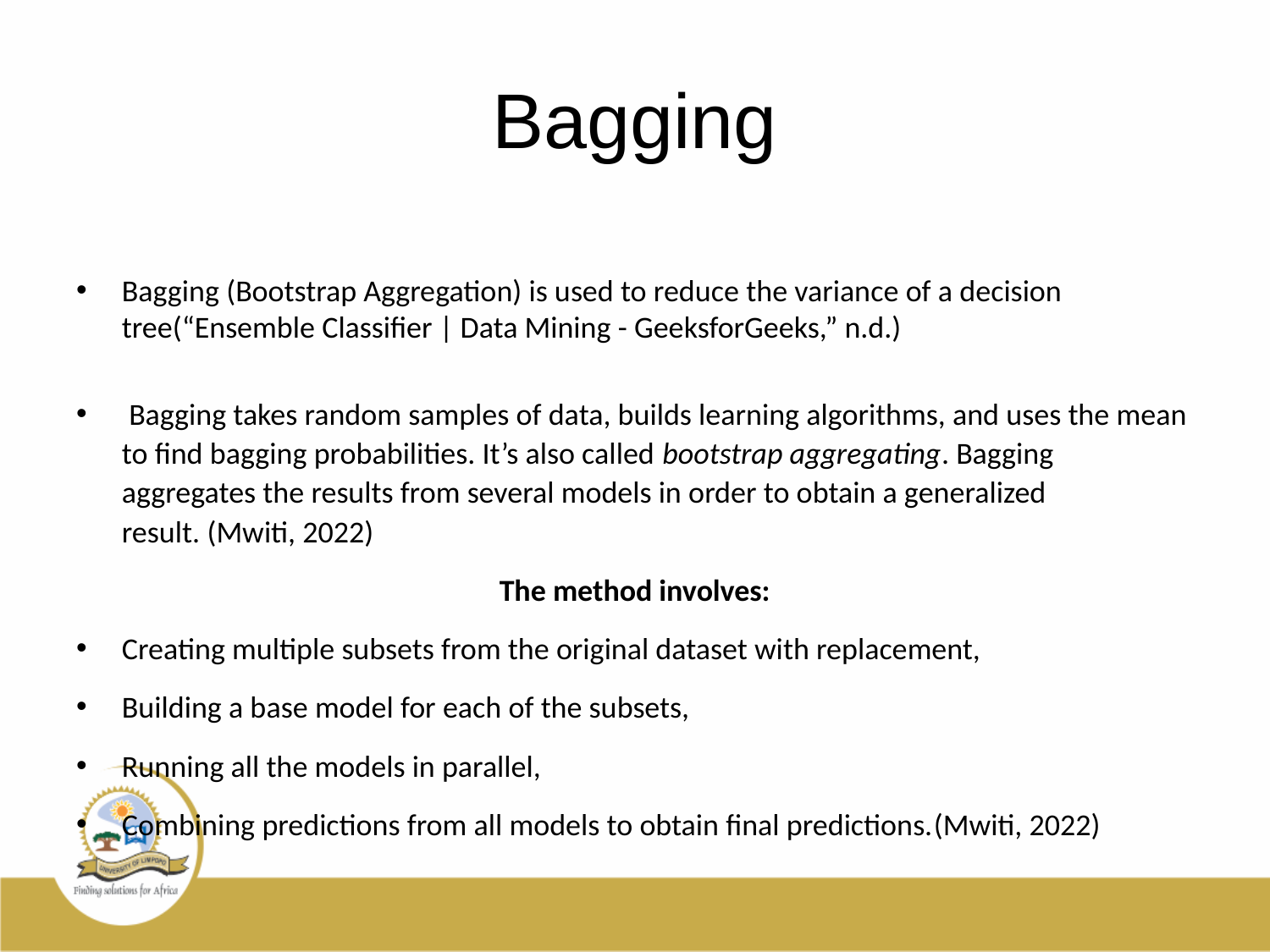

# Bagging

Bagging (Bootstrap Aggregation) is used to reduce the variance of a decision tree(“Ensemble Classifier | Data Mining - GeeksforGeeks,” n.d.)

 Bagging takes random samples of data, builds learning algorithms, and uses the mean to find bagging probabilities. It’s also called bootstrap aggregating. Bagging aggregates the results from several models in order to obtain a generalized result. (Mwiti, 2022)
The method involves:
Creating multiple subsets from the original dataset with replacement,
Building a base model for each of the subsets,
Running all the models in parallel,
Combining predictions from all models to obtain final predictions.(Mwiti, 2022)